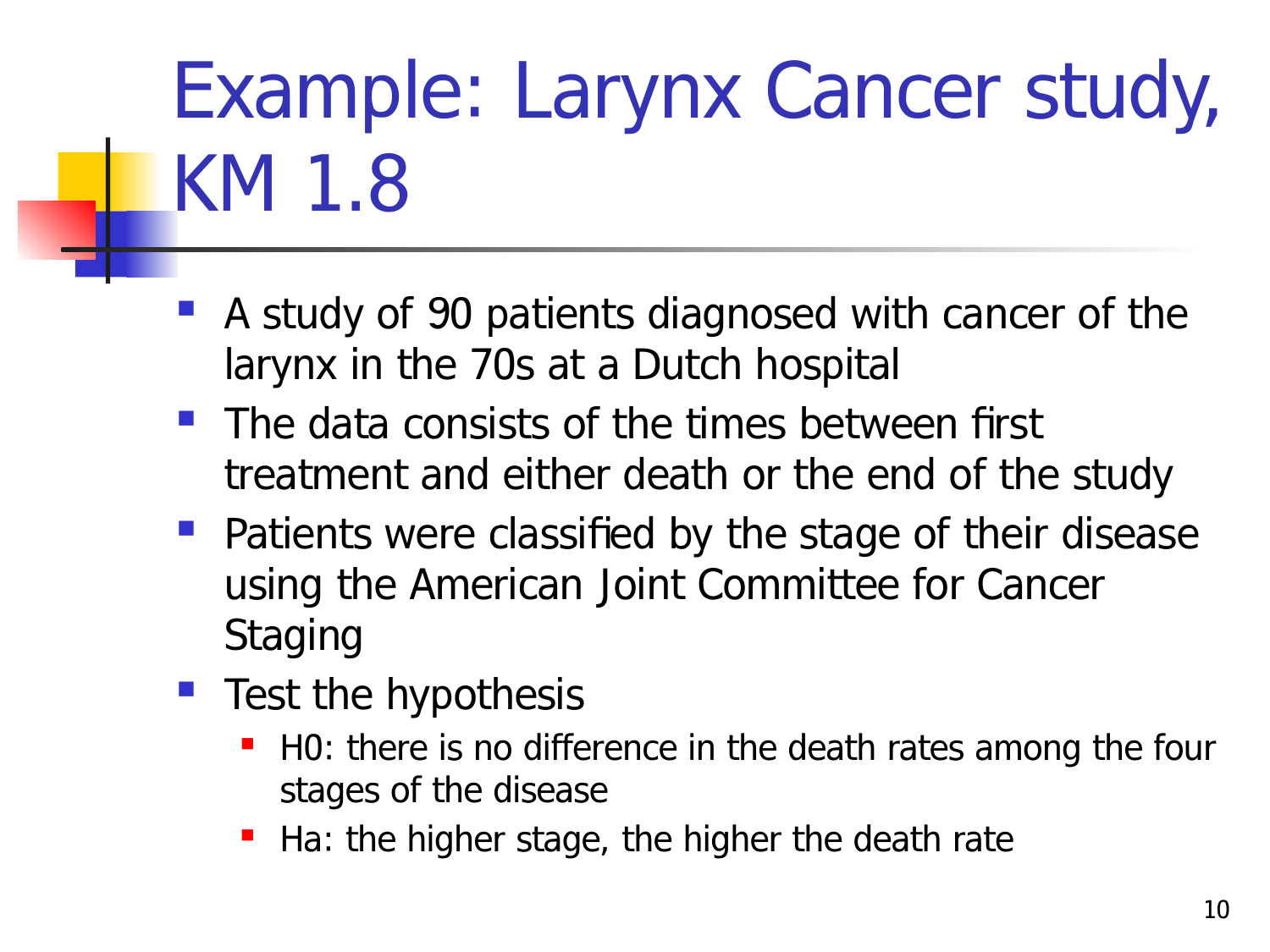

# Example: Larynx Cancer study, KM 1.8
A study of 90 patients diagnosed with cancer of the larynx in the 70s at a Dutch hospital
The data consists of the times between first treatment and either death or the end of the study
Patients were classified by the stage of their disease using the American Joint Committee for Cancer Staging
Test the hypothesis
H0: there is no difference in the death rates among the four stages of the disease
Ha: the higher stage, the higher the death rate
10